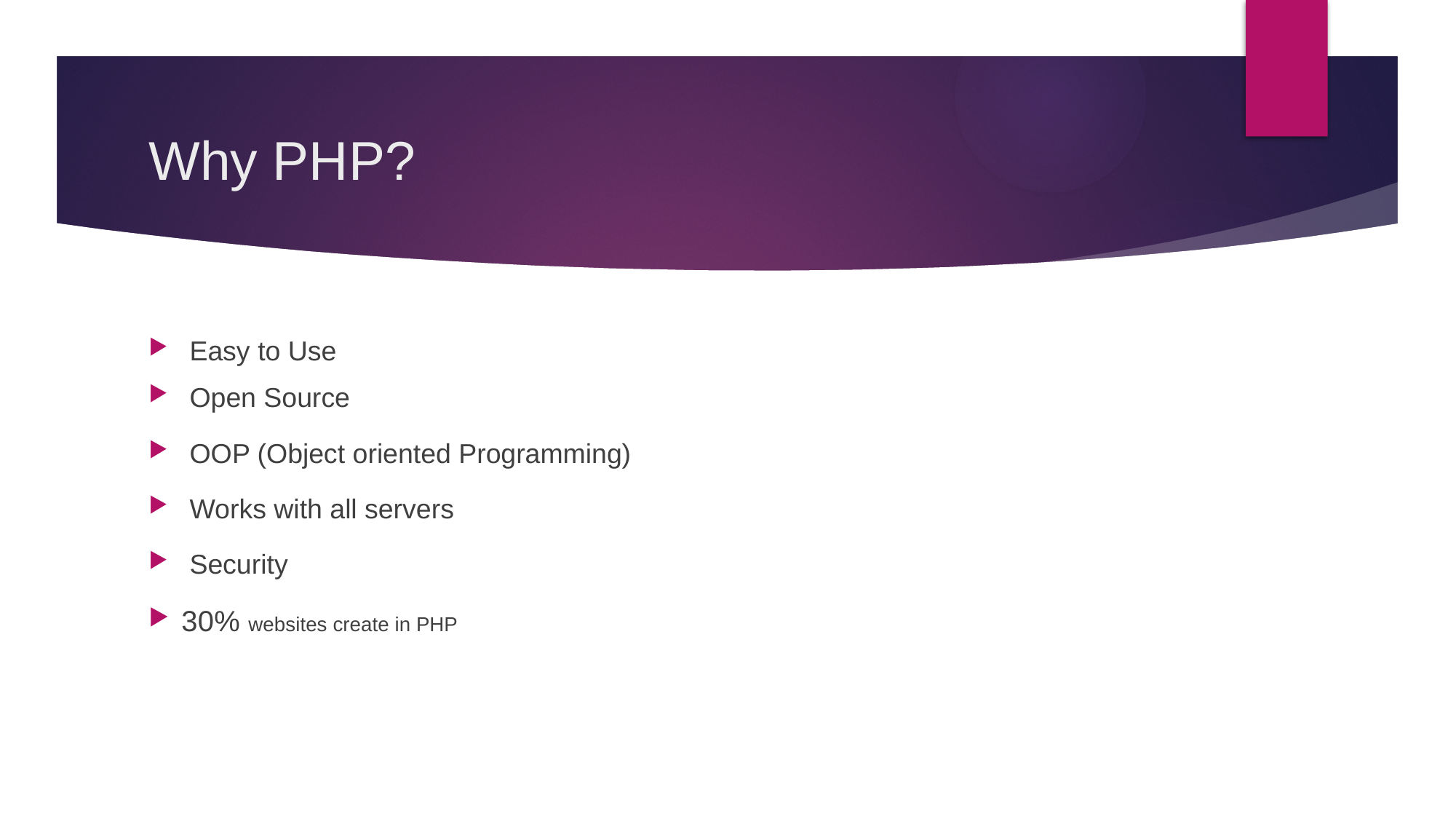

# Why PHP?
Easy to Use
Open Source
OOP (Object oriented Programming)
Works with all servers
Security
30% websites create in PHP